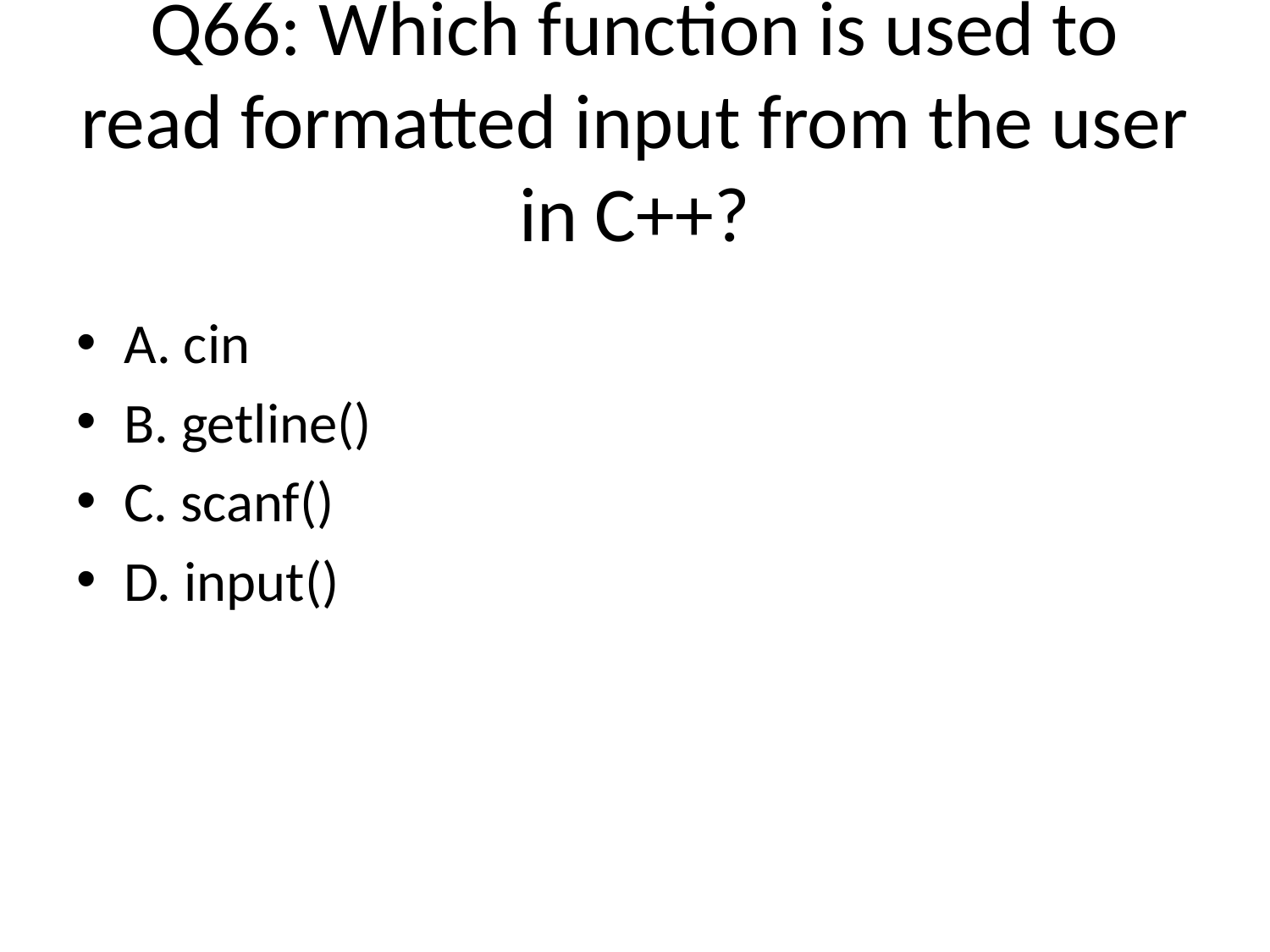

# Q66: Which function is used to read formatted input from the user in C++?

A. cin
B. getline()
C. scanf()
D. input()